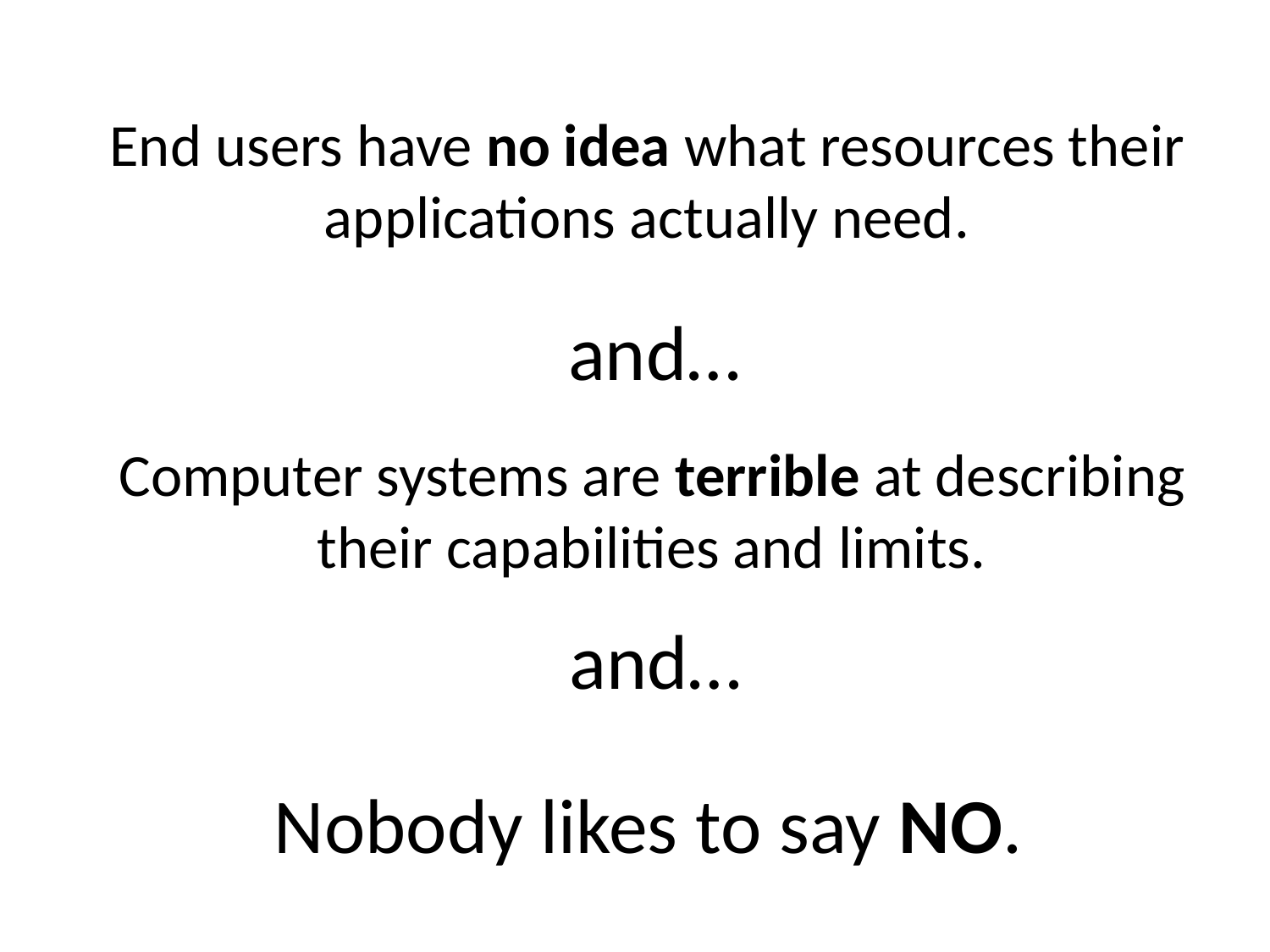

# End users have no idea what resources their applications actually need.
and…
Computer systems are terrible at describing their capabilities and limits.
and…
Nobody likes to say NO.